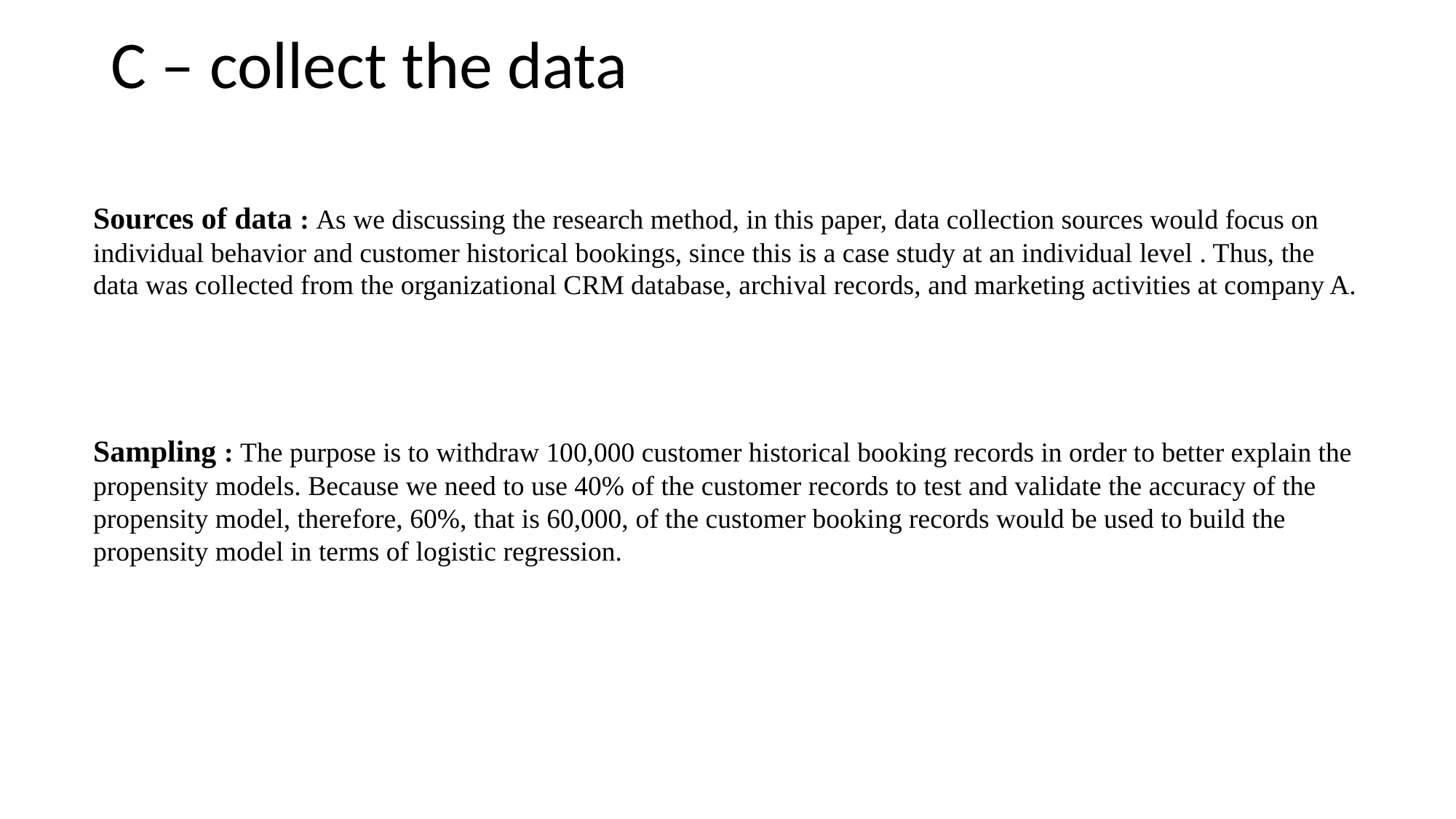

# C – collect the data
Sources of data : As we discussing the research method, in this paper, data collection sources would focus on individual behavior and customer historical bookings, since this is a case study at an individual level . Thus, the data was collected from the organizational CRM database, archival records, and marketing activities at company A.

Sampling : The purpose is to withdraw 100,000 customer historical booking records in order to better explain the propensity models. Because we need to use 40% of the customer records to test and validate the accuracy of the propensity model, therefore, 60%, that is 60,000, of the customer booking records would be used to build the propensity model in terms of logistic regression.